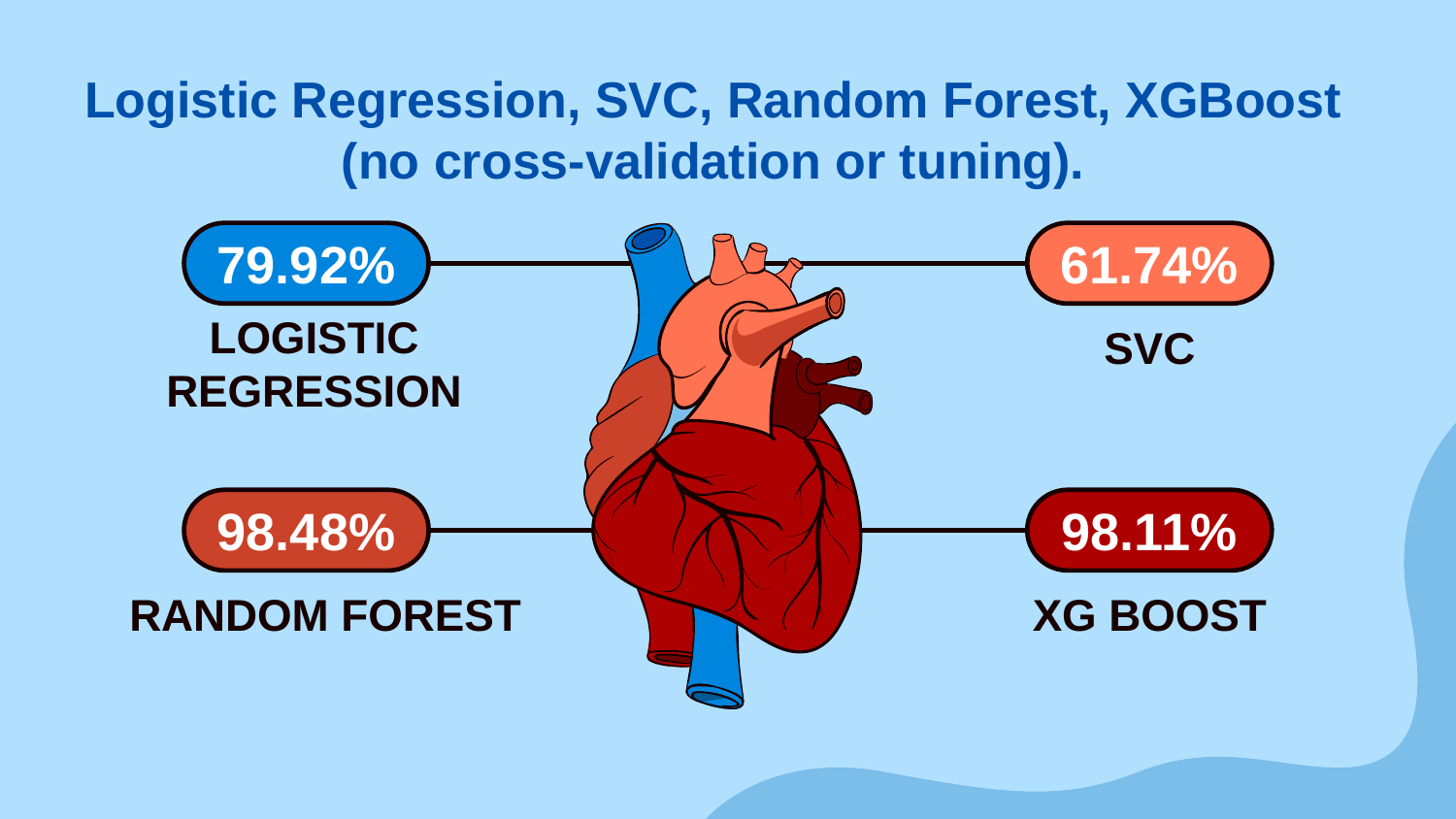

# Logistic Regression, SVC, Random Forest, XGBoost (no cross-validation or tuning).
79.92%
61.74%

SVC
LOGISTIC REGRESSION
98.48%
98.11%
RANDOM FOREST
XG BOOST